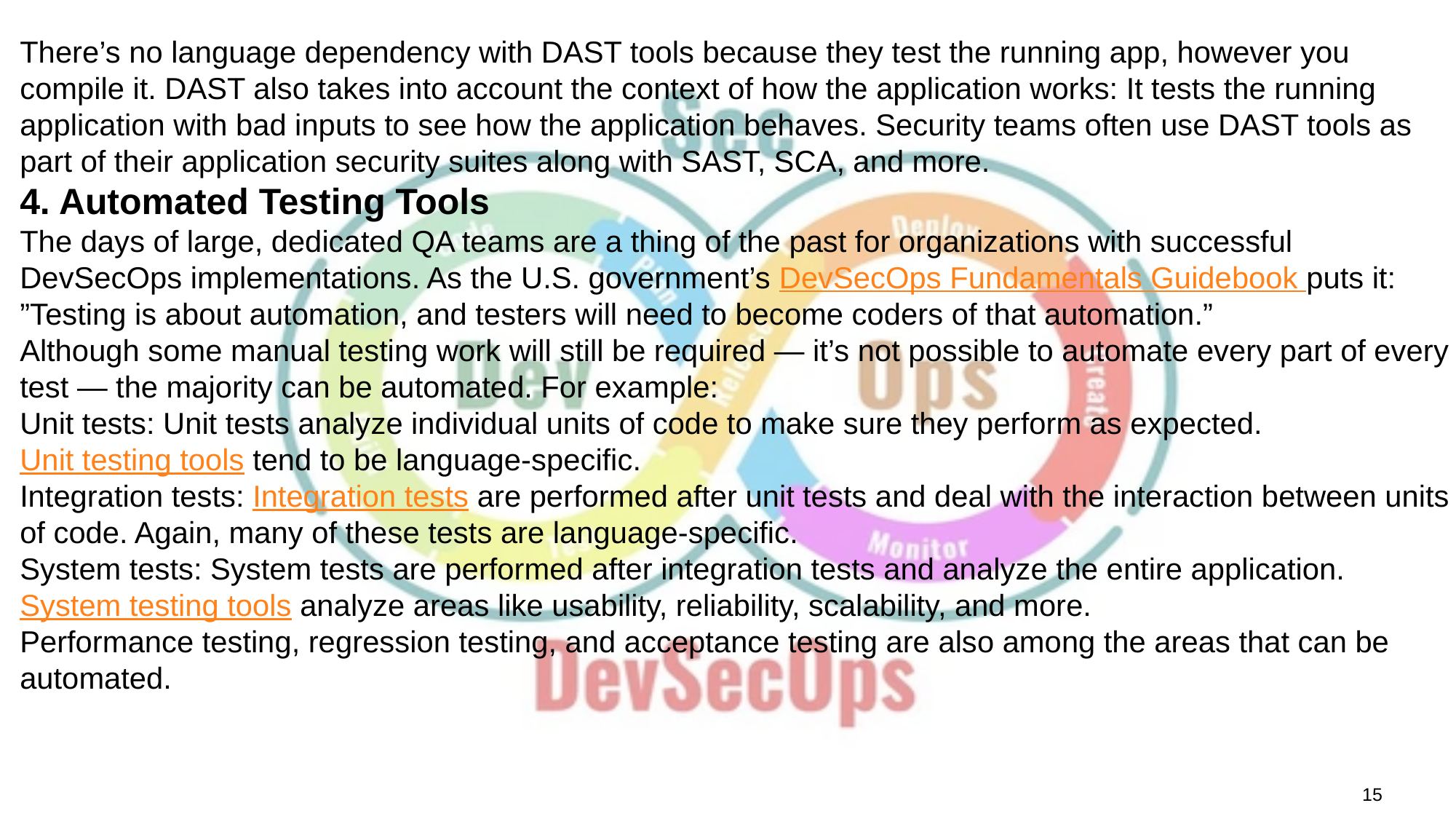

There’s no language dependency with DAST tools because they test the running app, however you compile it. DAST also takes into account the context of how the application works: It tests the running application with bad inputs to see how the application behaves. Security teams often use DAST tools as part of their application security suites along with SAST, SCA, and more.
4. Automated Testing Tools
The days of large, dedicated QA teams are a thing of the past for organizations with successful DevSecOps implementations. As the U.S. government’s DevSecOps Fundamentals Guidebook puts it: ”Testing is about automation, and testers will need to become coders of that automation.”
Although some manual testing work will still be required — it’s not possible to automate every part of every test — the majority can be automated. For example:
Unit tests: Unit tests analyze individual units of code to make sure they perform as expected. Unit testing tools tend to be language-specific.
Integration tests: Integration tests are performed after unit tests and deal with the interaction between units of code. Again, many of these tests are language-specific.
System tests: System tests are performed after integration tests and analyze the entire application. System testing tools analyze areas like usability, reliability, scalability, and more.
Performance testing, regression testing, and acceptance testing are also among the areas that can be automated.
15